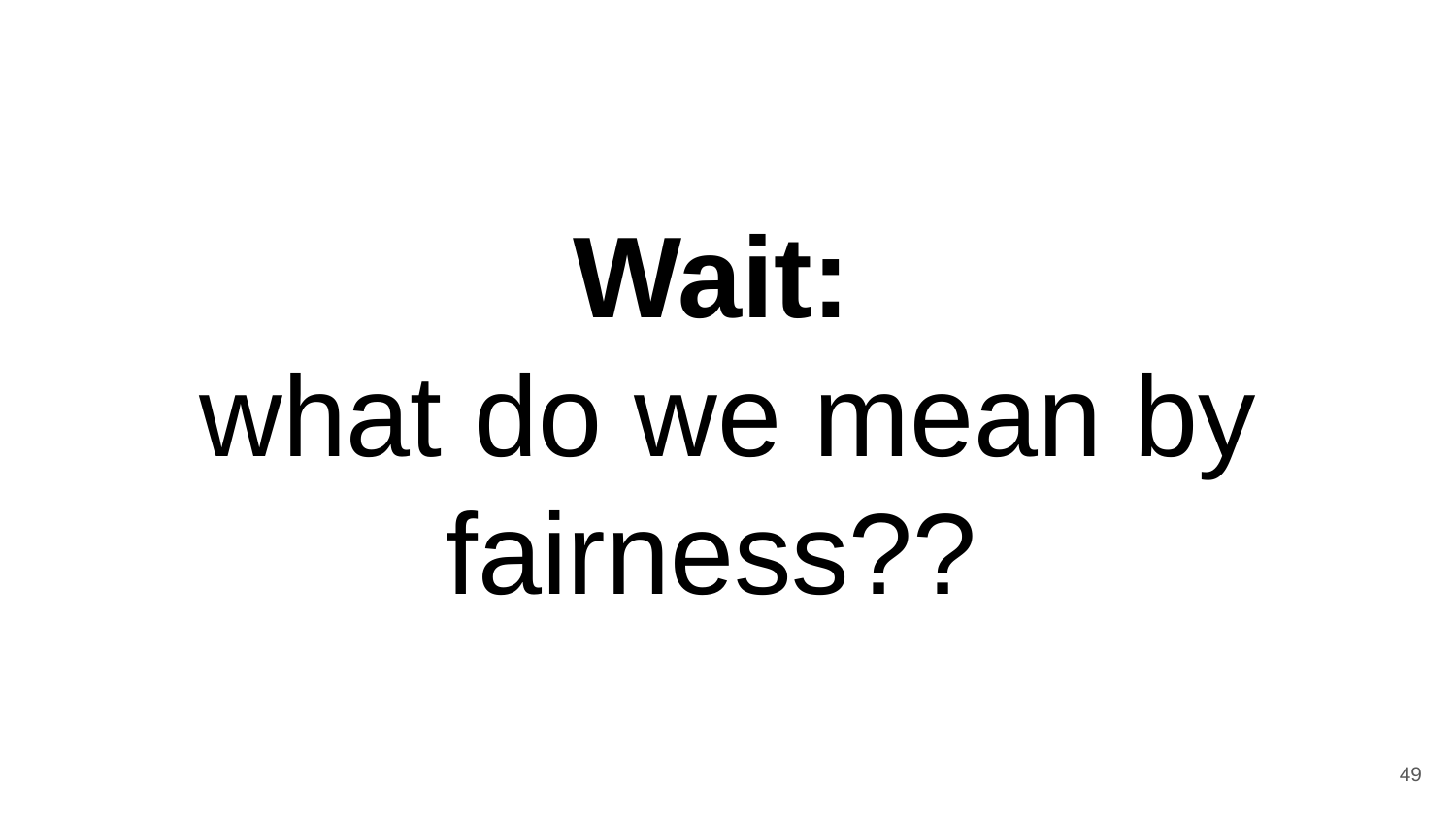

# Wait: what do we mean by fairness??
49